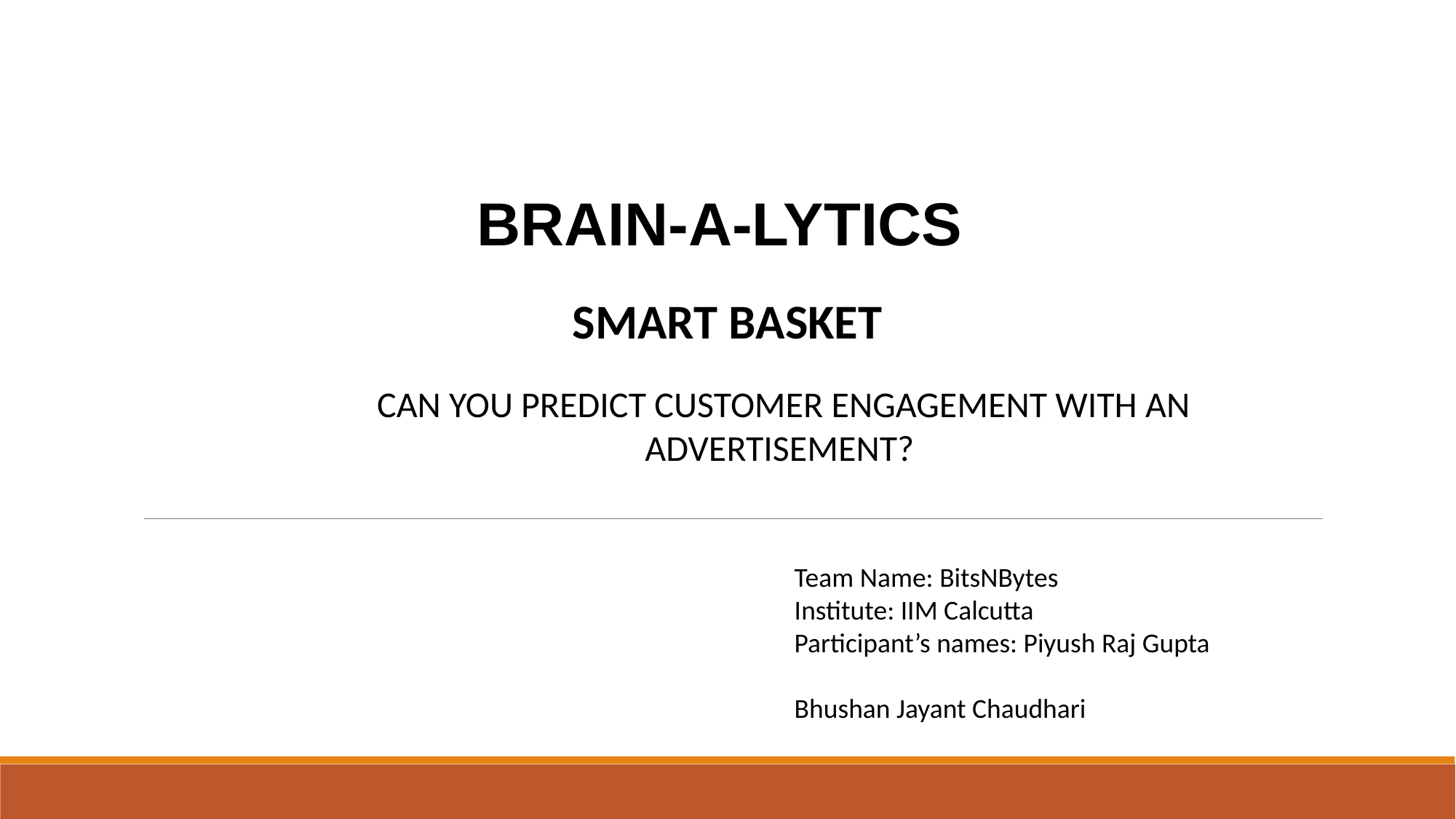

BRAIN-A-LYTICS
SMART BASKET
CAN YOU PREDICT CUSTOMER ENGAGEMENT WITH AN ADVERTISEMENT?
Team Name: BitsNBytes
Institute: IIM Calcutta
Participant’s names: Piyush Raj Gupta
				  Bhushan Jayant Chaudhari